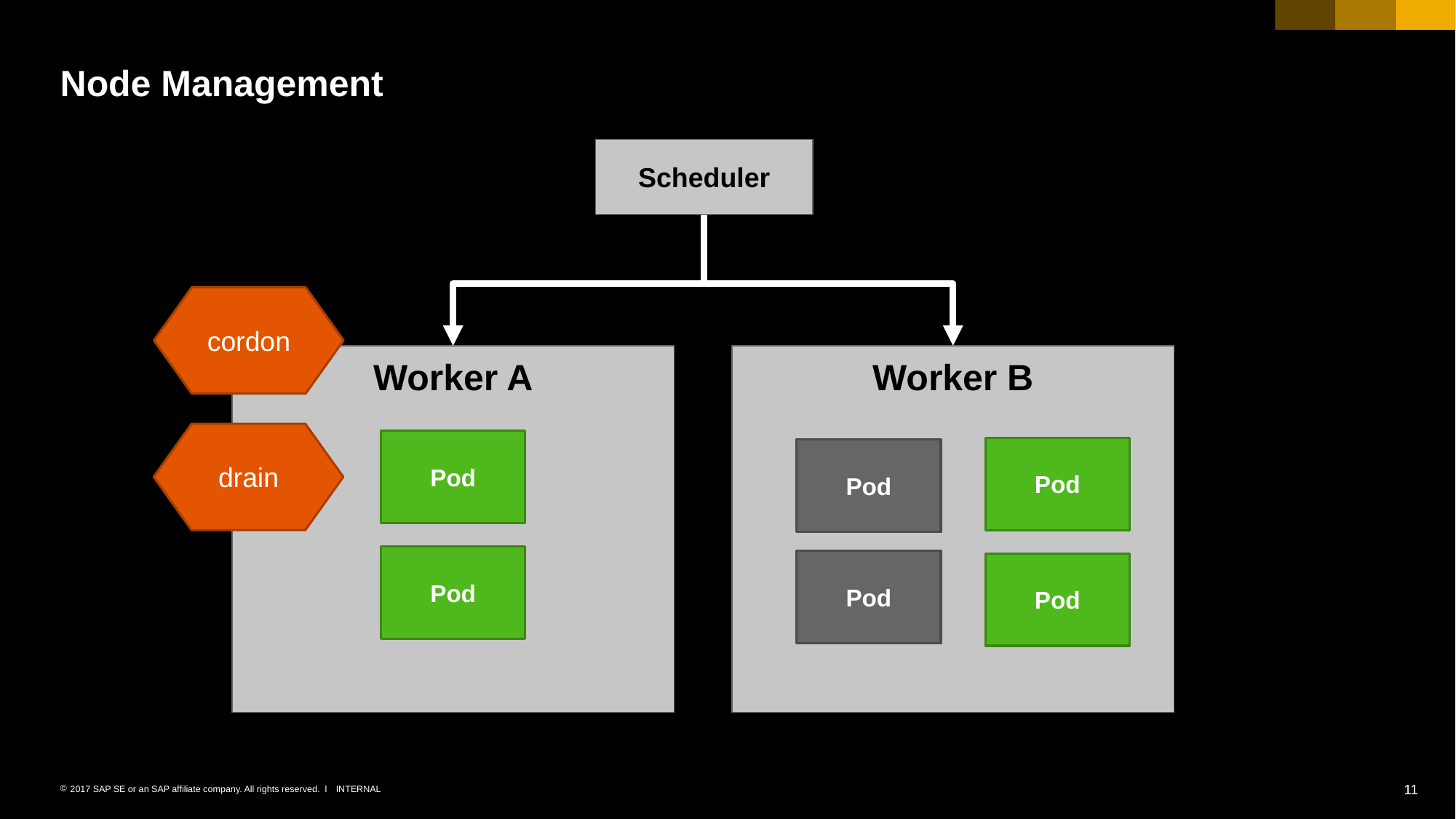

# Node Management
Scheduler
cordon
Worker A
Worker B
drain
Pod
Pod
Pod
Pod
Pod
Pod